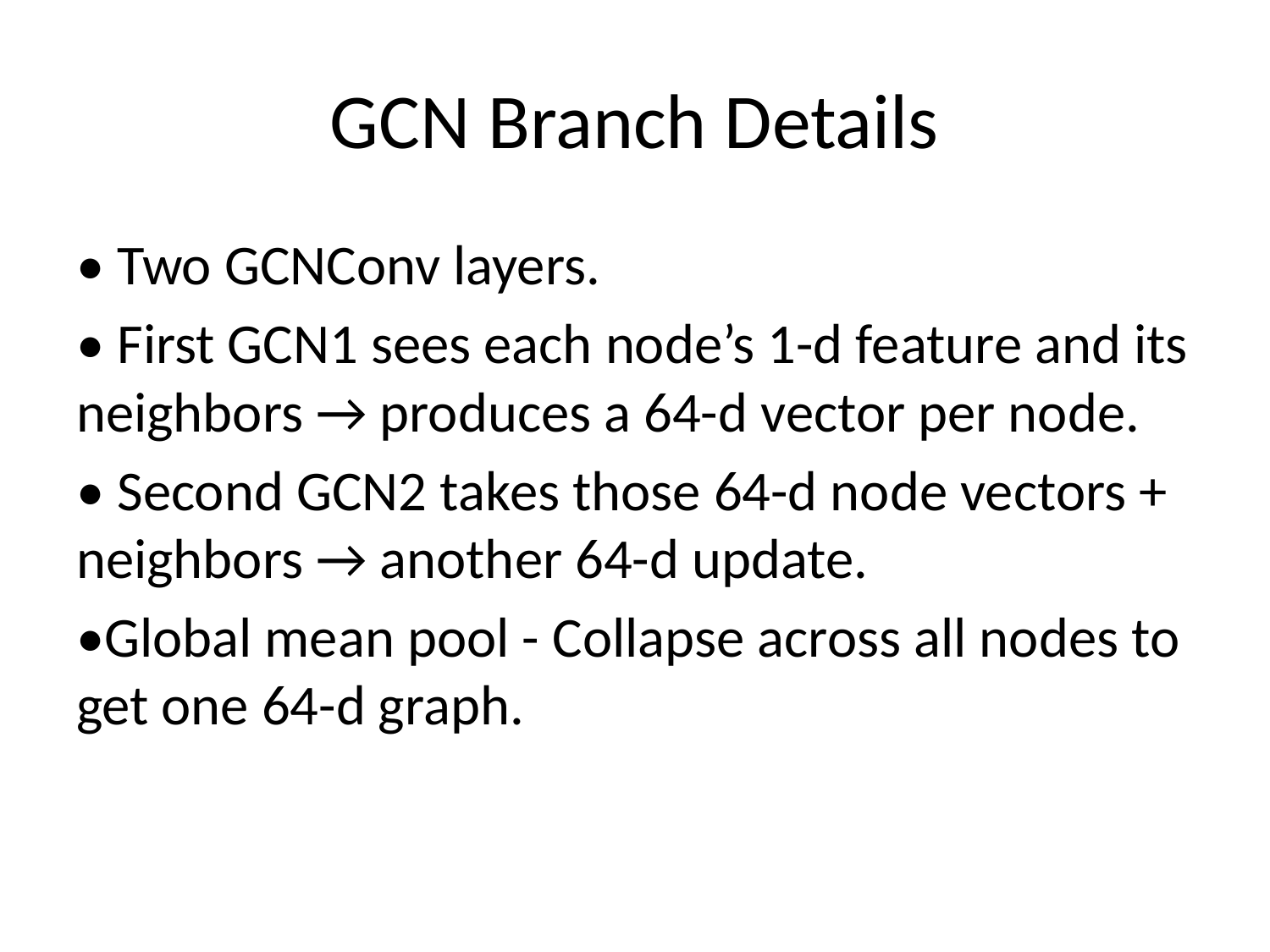

# GCN Branch Details
• Two GCNConv layers.
• First GCN1 sees each node’s 1-d feature and its neighbors → produces a 64-d vector per node.
• Second GCN2 takes those 64-d node vectors + neighbors → another 64-d update.
•Global mean pool - Collapse across all nodes to get one 64-d graph.